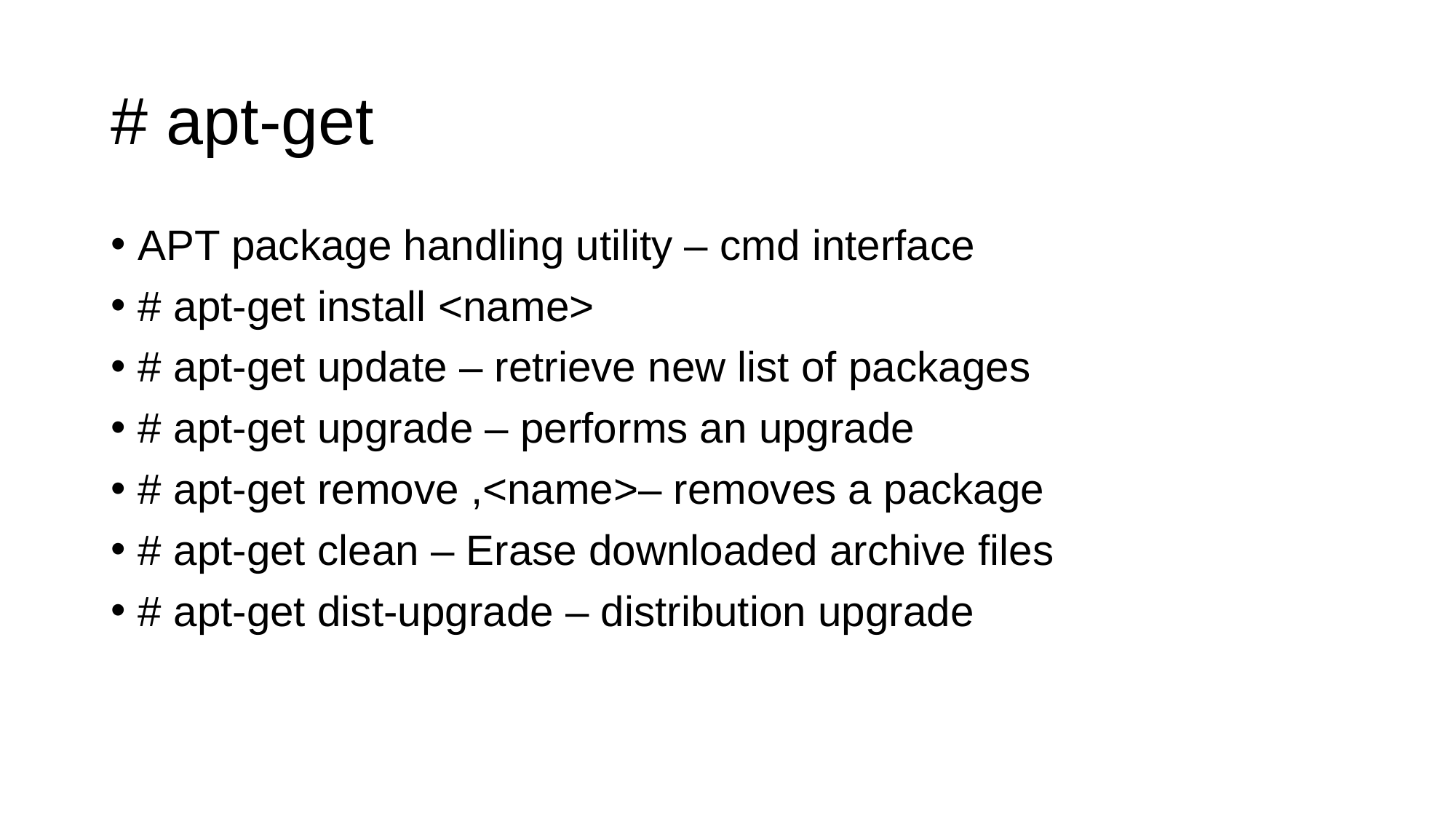

# # apt-get
APT package handling utility – cmd interface
# apt-get install <name>
# apt-get update – retrieve new list of packages
# apt-get upgrade – performs an upgrade
# apt-get remove ,<name>– removes a package
# apt-get clean – Erase downloaded archive files
# apt-get dist-upgrade – distribution upgrade